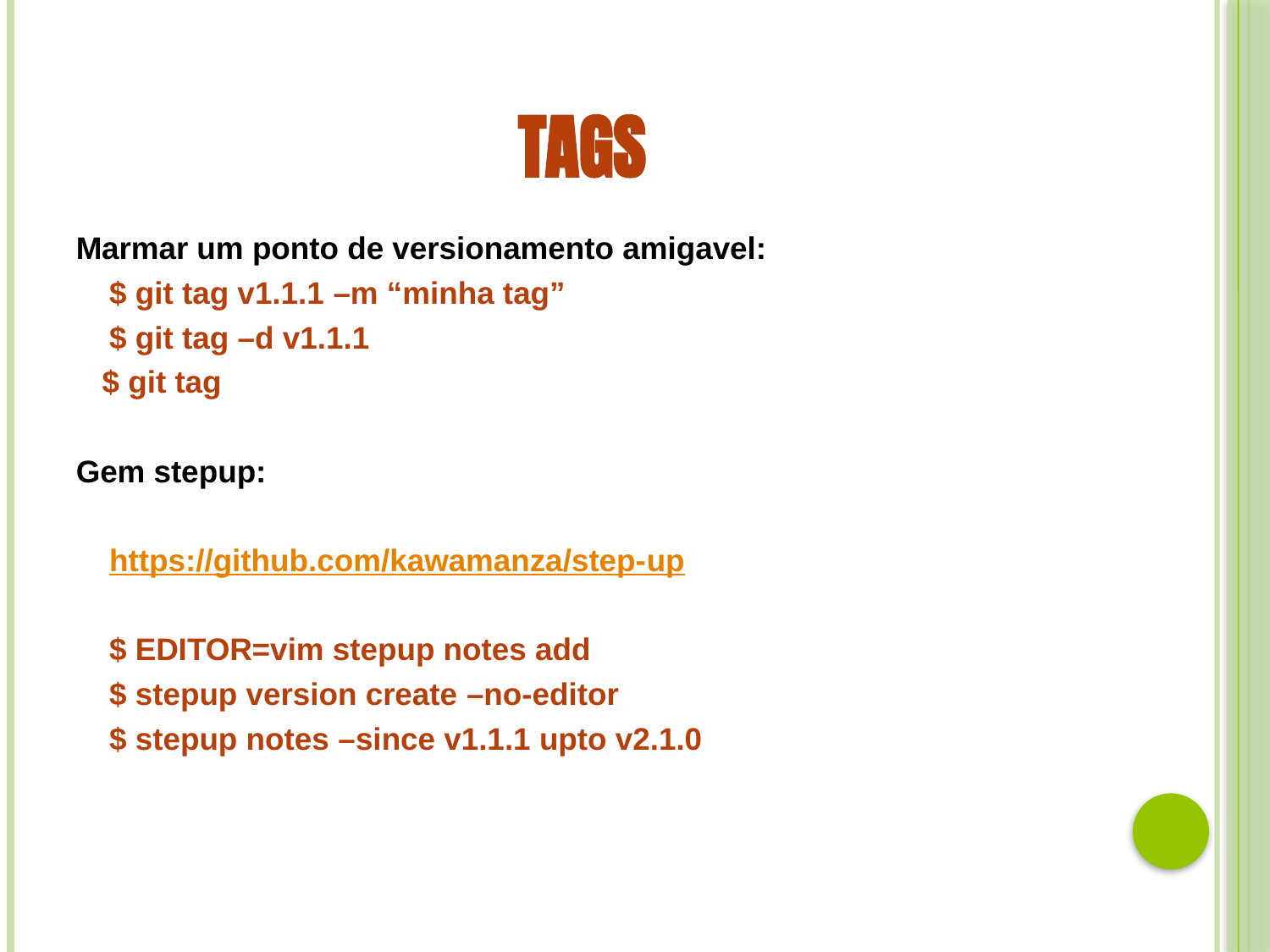

# Tags
Marmar um ponto de versionamento amigavel:
  	$ git tag v1.1.1 –m “minha tag”
	$ git tag –d v1.1.1
   $ git tag

Gem stepup:

	https://github.com/kawamanza/step-up

  	$ EDITOR=vim stepup notes add
	$ stepup version create –no-editor
	$ stepup notes –since v1.1.1 upto v2.1.0